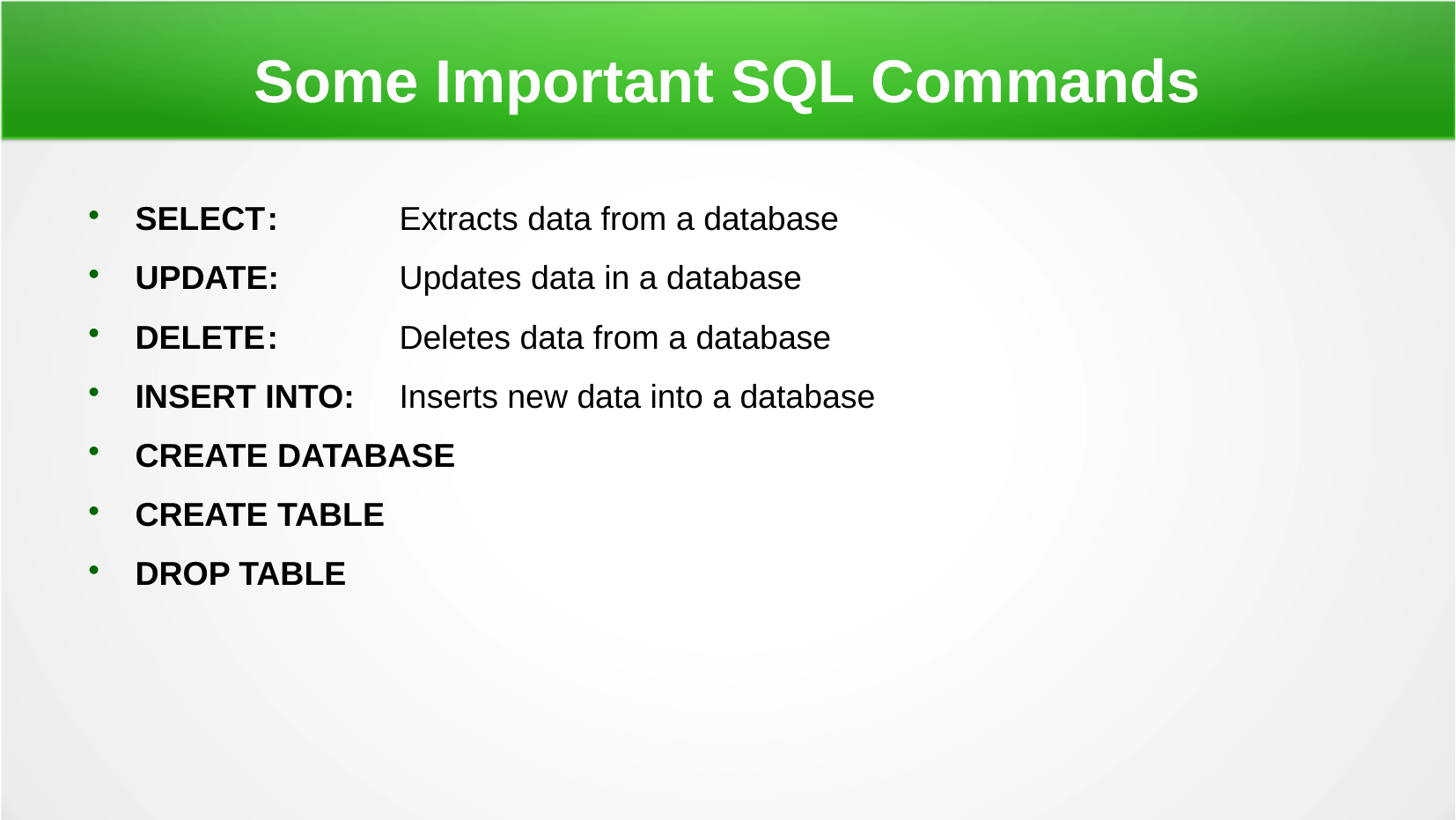

Some Important SQL Commands
SELECT	:	Extracts data from a database
UPDATE:	Updates data in a database
DELETE	:	Deletes data from a database
INSERT INTO:	Inserts new data into a database
CREATE DATABASE
CREATE TABLE
DROP TABLE